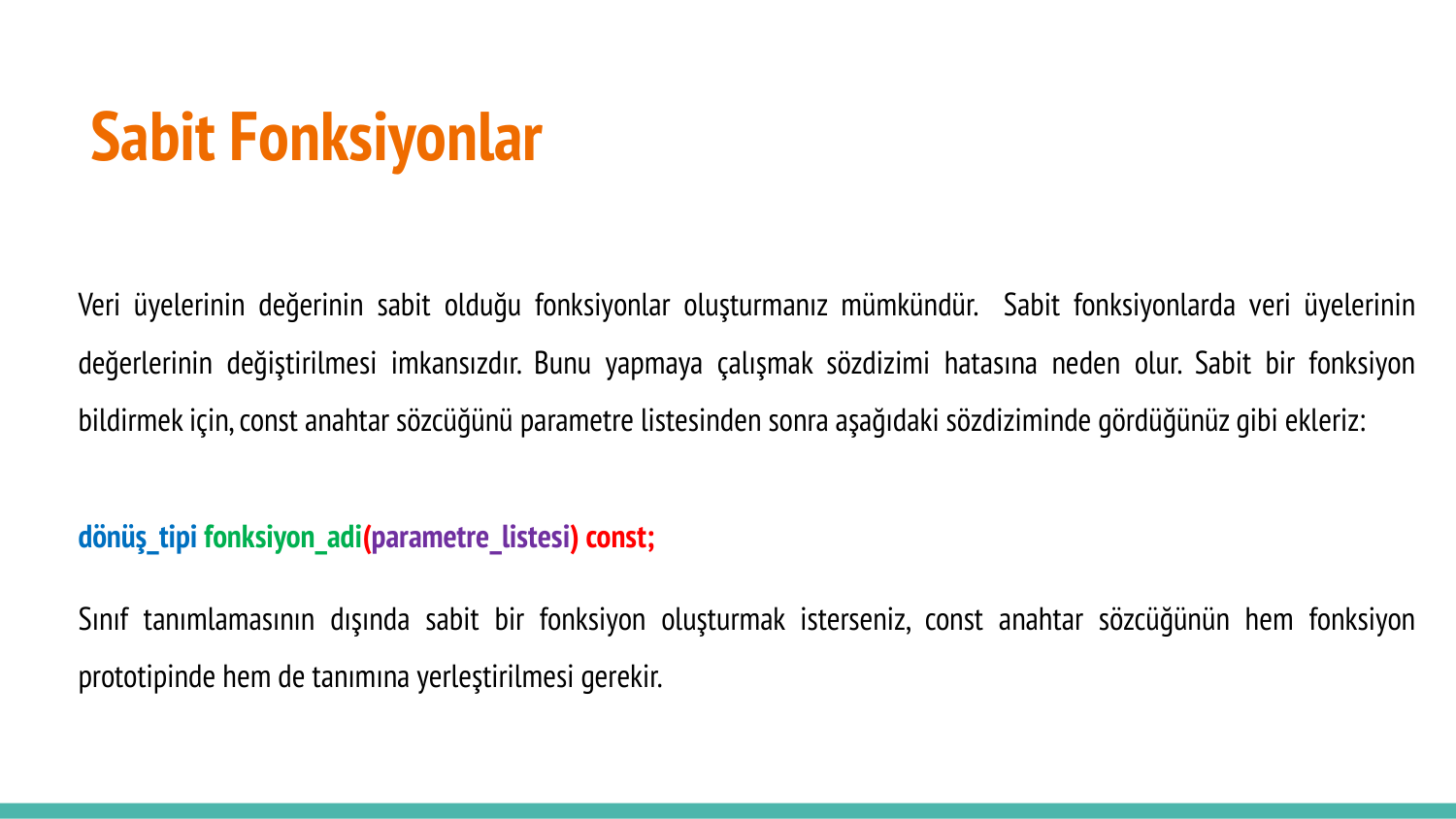

Sabit Fonksiyonlar
# Veri üyelerinin değerinin sabit olduğu fonksiyonlar oluşturmanız mümkündür.  Sabit fonksiyonlarda veri üyelerinin değerlerinin değiştirilmesi imkansızdır. Bunu yapmaya çalışmak sözdizimi hatasına neden olur. Sabit bir fonksiyon bildirmek için, const anahtar sözcüğünü parametre listesinden sonra aşağıdaki sözdiziminde gördüğünüz gibi ekleriz:

dönüş_tipi fonksiyon_adi(parametre_listesi) const;
Sınıf tanımlamasının dışında sabit bir fonksiyon oluşturmak isterseniz, const anahtar sözcüğünün hem fonksiyon prototipinde hem de tanımına yerleştirilmesi gerekir.